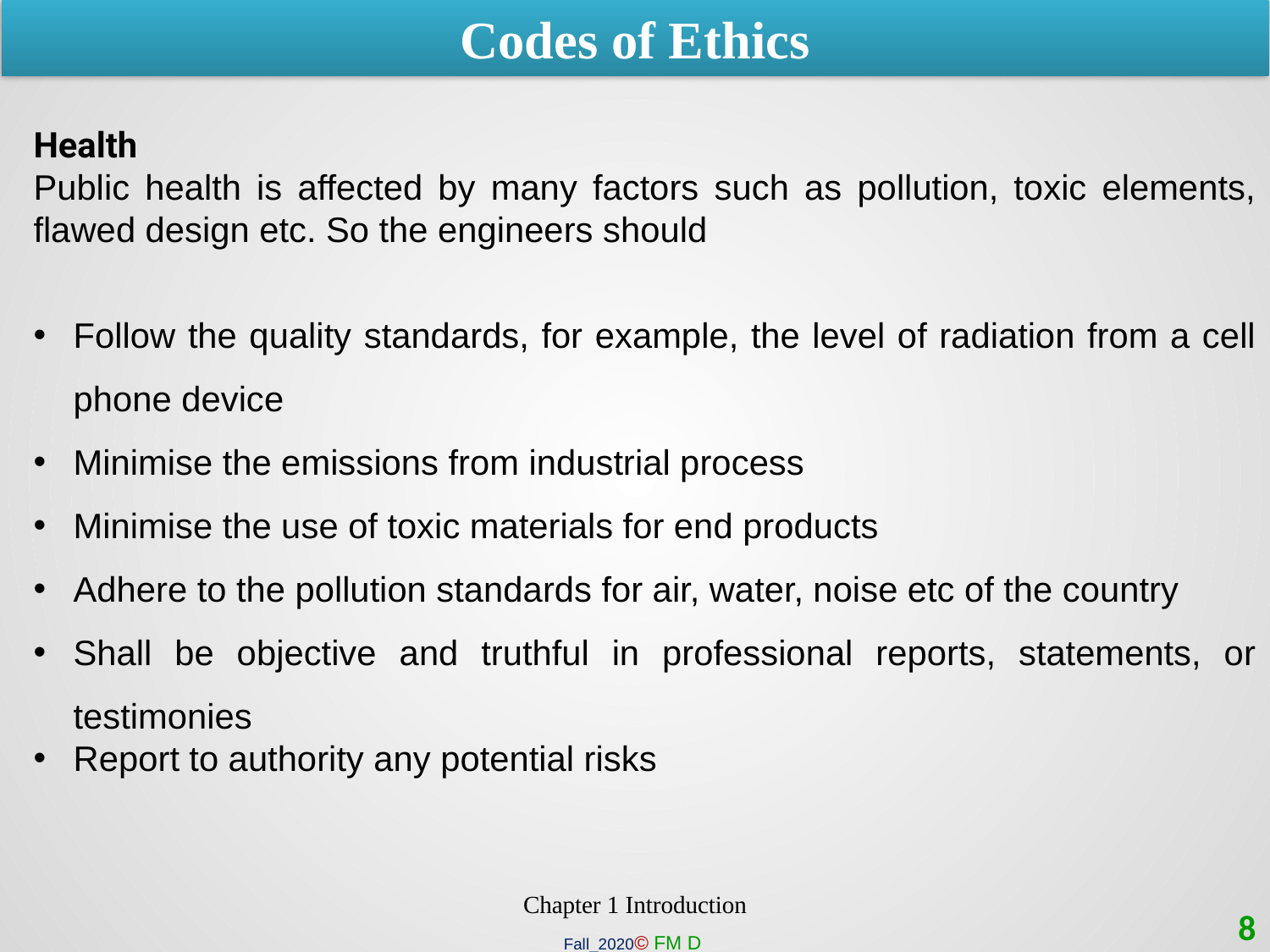

Codes of Ethics
Health
Public health is affected by many factors such as pollution, toxic elements, flawed design etc. So the engineers should

Follow the quality standards, for example, the level of radiation from a cell phone device
Minimise the emissions from industrial process
Minimise the use of toxic materials for end products
Adhere to the pollution standards for air, water, noise etc of the country
Shall be objective and truthful in professional reports, statements, or testimonies
Report to authority any potential risks
Chapter 1 Introduction
8